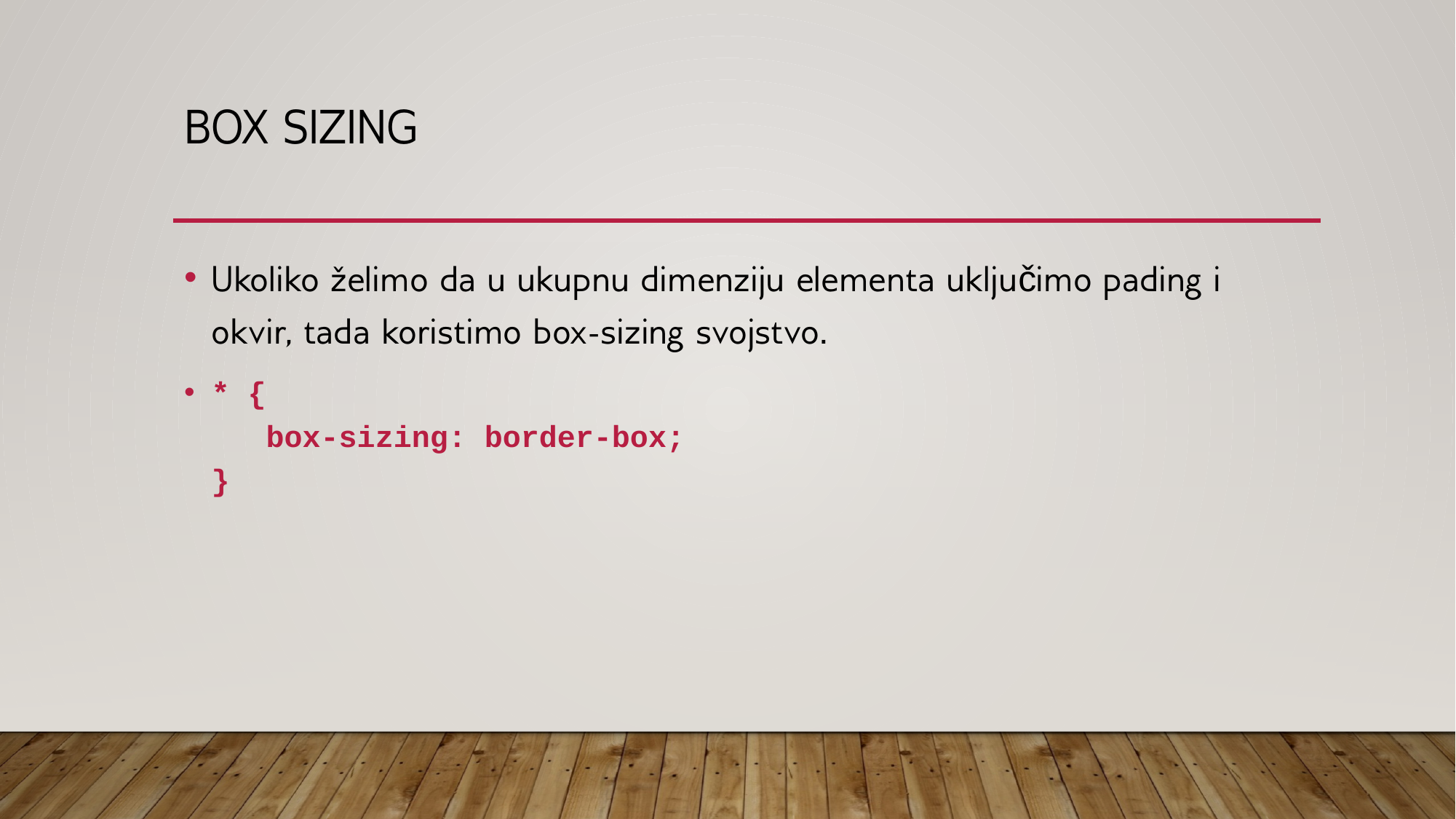

# BOX SIZING
Ukoliko želimo da u ukupnu dimenziju elementa uključimo pading i okvir, tada koristimo box-sizing svojstvo.
* {
   box-sizing: border-box;
}